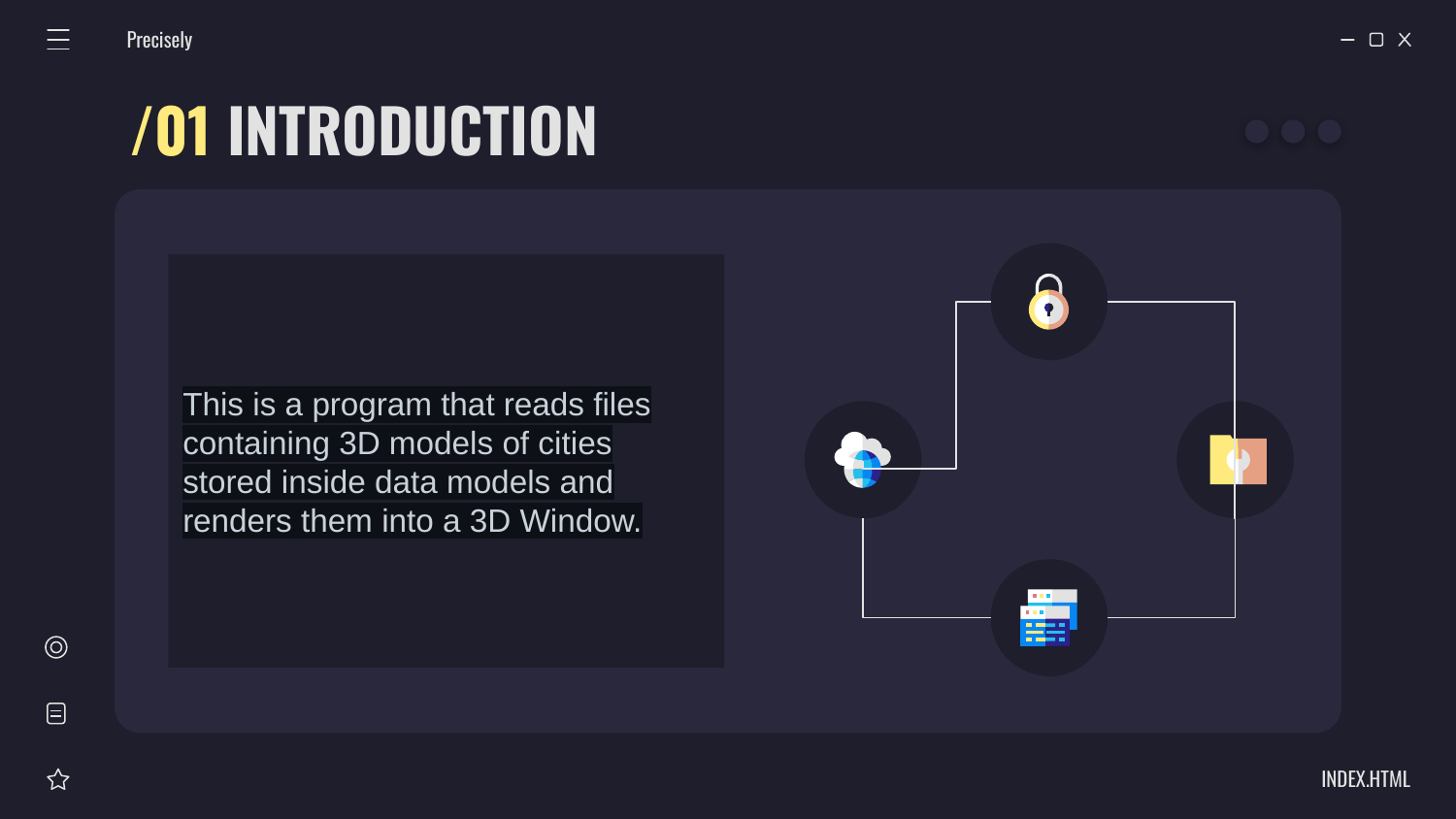

Precisely

# /01 INTRODUCTION

This is a program that reads files containing 3D models of cities stored inside data models and renders them into a 3D Window.

INDEX.HTML